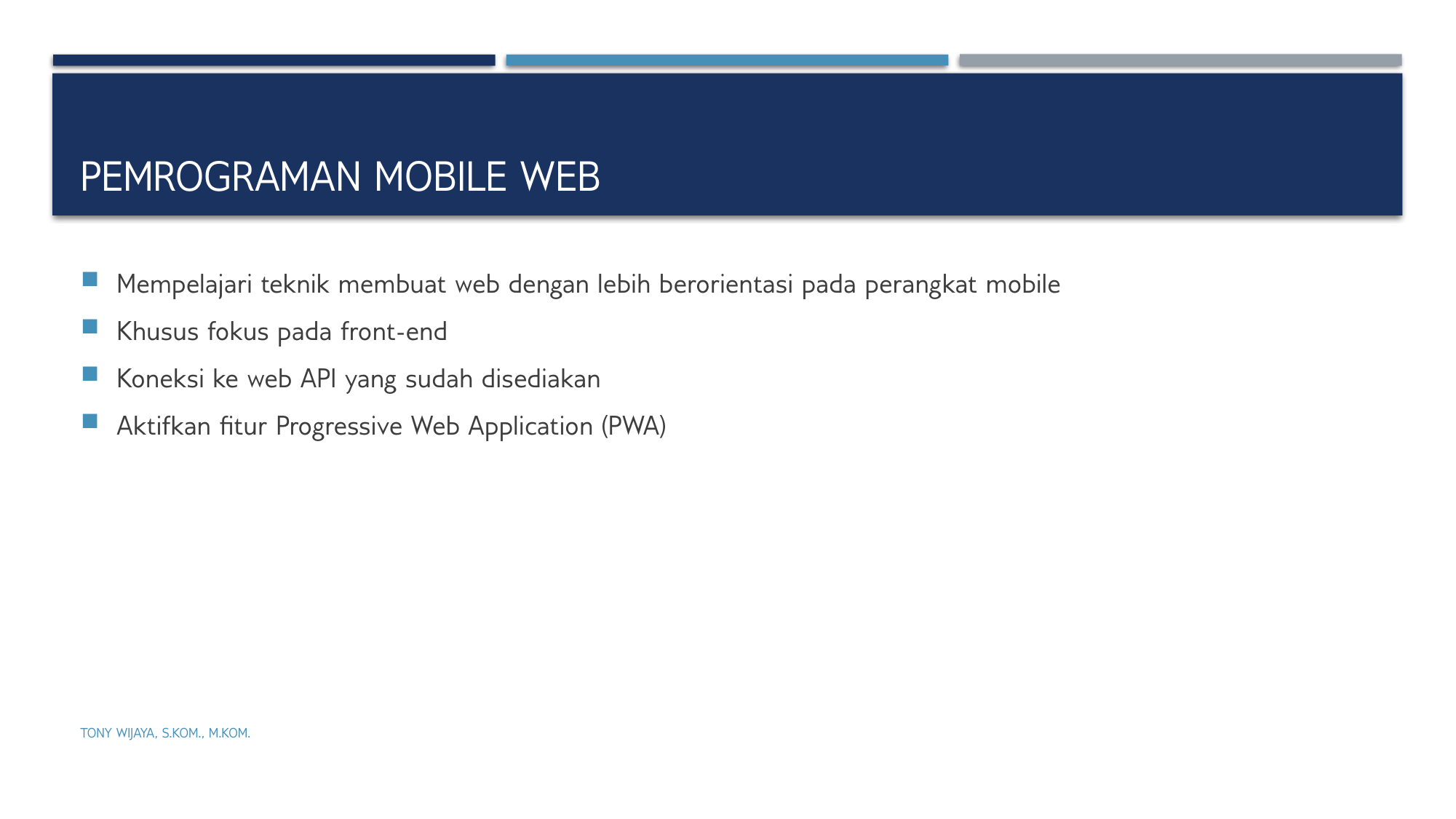

# Pemrograman mobile web
Mempelajari teknik membuat web dengan lebih berorientasi pada perangkat mobile
Khusus fokus pada front-end
Koneksi ke web API yang sudah disediakan
Aktifkan fitur Progressive Web Application (PWA)
Tony Wijaya, S.Kom., M.Kom.